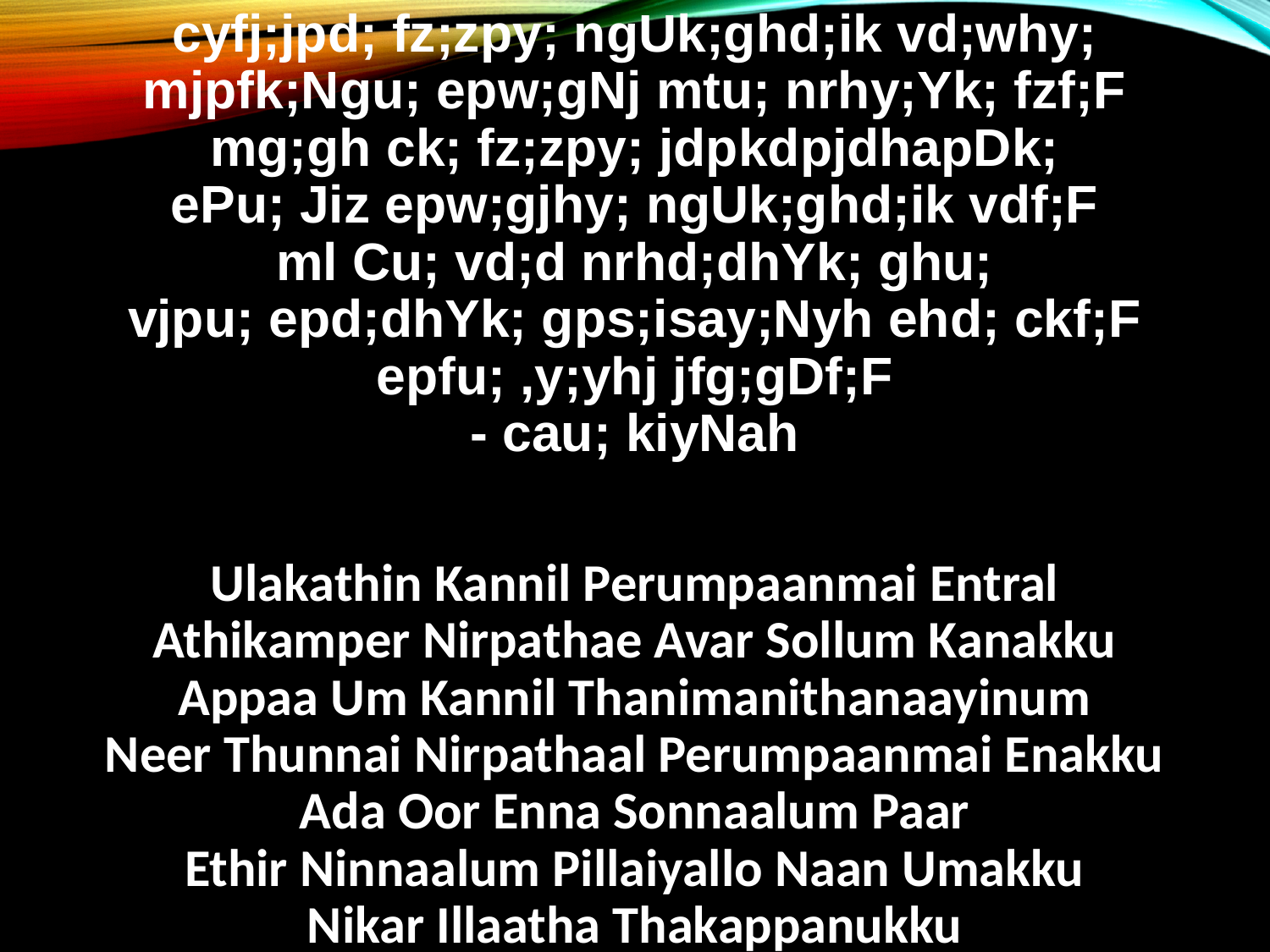

cyfj;jpd; fz;zpy; ngUk;ghd;ik vd;why;
mjpfk;Ngu; epw;gNj mtu; nrhy;Yk; fzf;F
mg;gh ck; fz;zpy; jdpkdpjdhapDk;
ePu; Jiz epw;gjhy; ngUk;ghd;ik vdf;F
ml Cu; vd;d nrhd;dhYk; ghu;
vjpu; epd;dhYk; gps;isay;Nyh ehd; ckf;F
epfu; ,y;yhj jfg;gDf;F
- cau; kiyNah

Ulakathin Kannil Perumpaanmai Entral
Athikamper Nirpathae Avar Sollum Kanakku
Appaa Um Kannil Thanimanithanaayinum
Neer Thunnai Nirpathaal Perumpaanmai Enakku
Ada Oor Enna Sonnaalum Paar
Ethir Ninnaalum Pillaiyallo Naan Umakku
Nikar Illaatha Thakappanukku
- Uyar Malaiyo